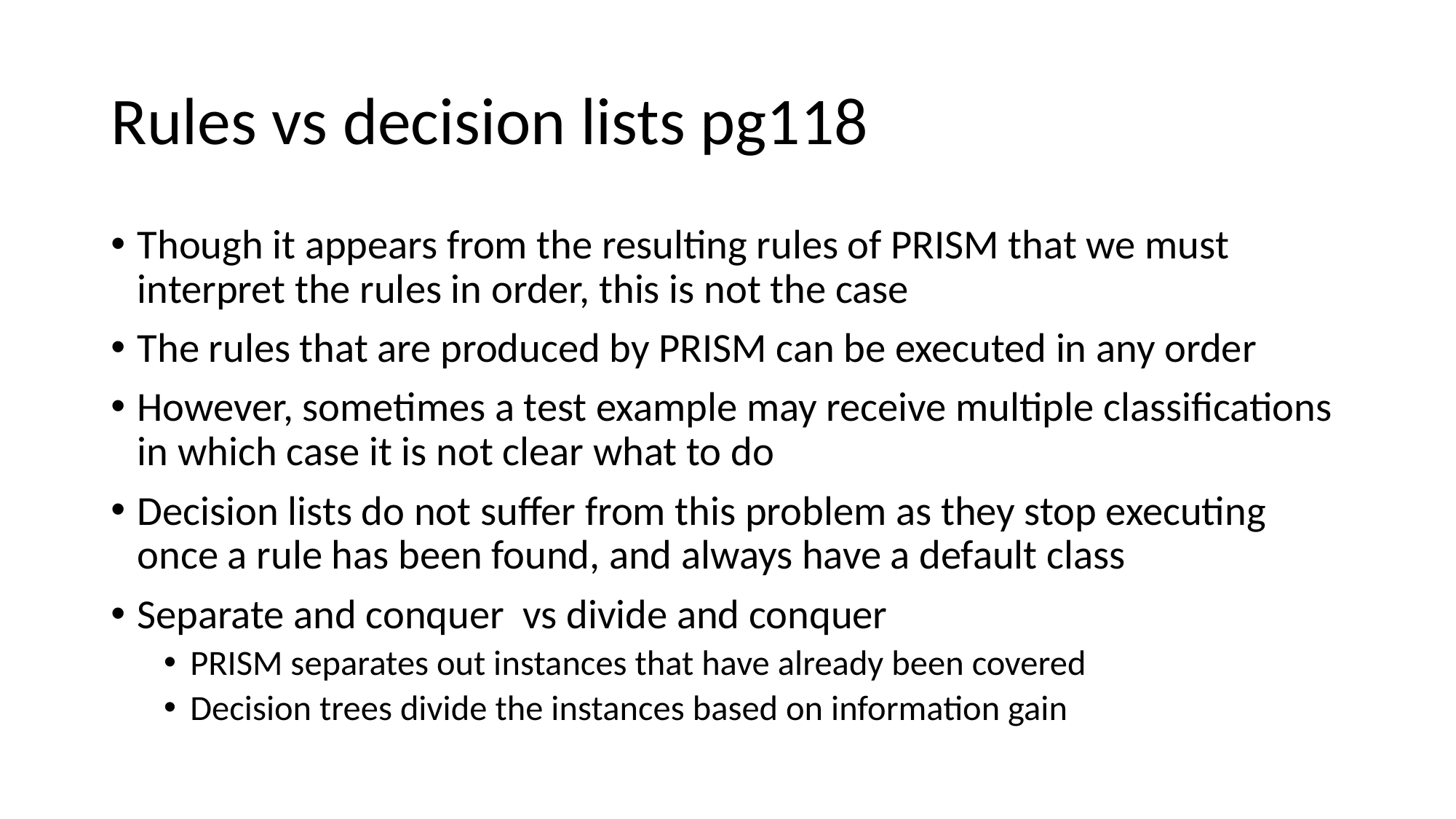

# Rules vs decision lists pg118
Though it appears from the resulting rules of PRISM that we must interpret the rules in order, this is not the case
The rules that are produced by PRISM can be executed in any order
However, sometimes a test example may receive multiple classifications in which case it is not clear what to do
Decision lists do not suffer from this problem as they stop executing once a rule has been found, and always have a default class
Separate and conquer  vs divide and conquer
PRISM separates out instances that have already been covered
Decision trees divide the instances based on information gain